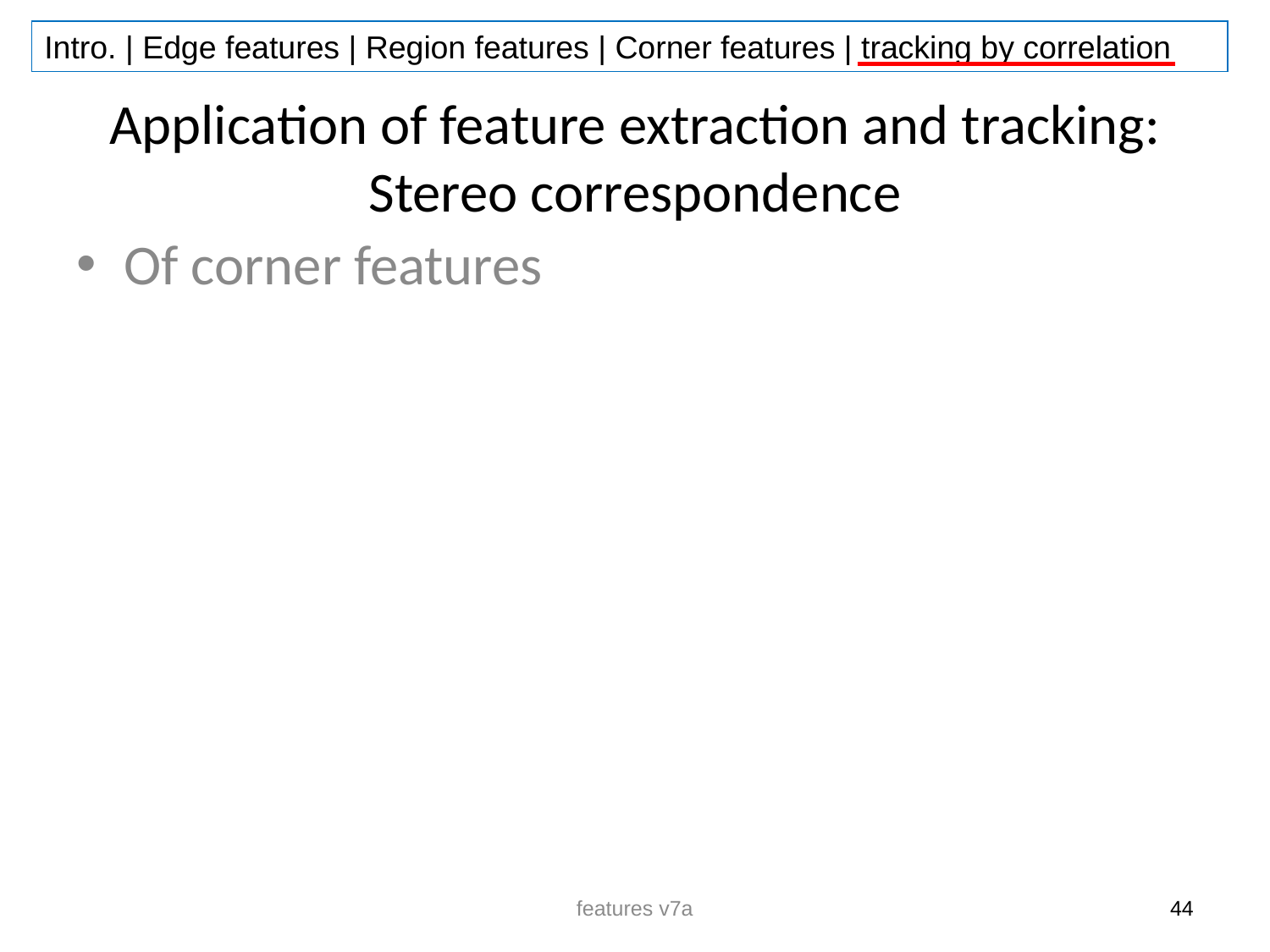

# Application of feature extraction and tracking: Stereo correspondence
Of corner features
features v7a
44